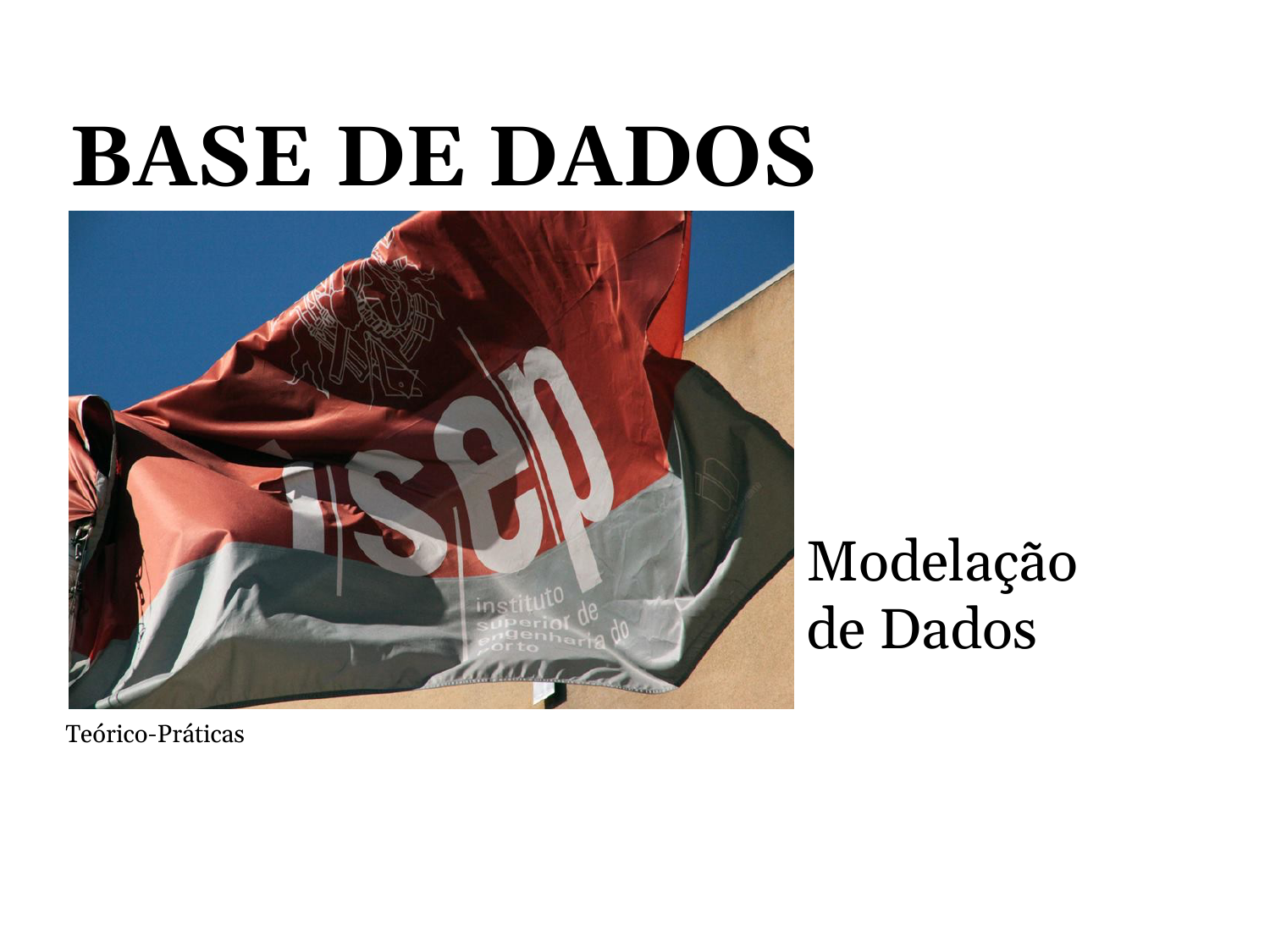

# BASE DE DADOS
BASE DE DADOS
Modelação de Dados
Teórico-Práticas